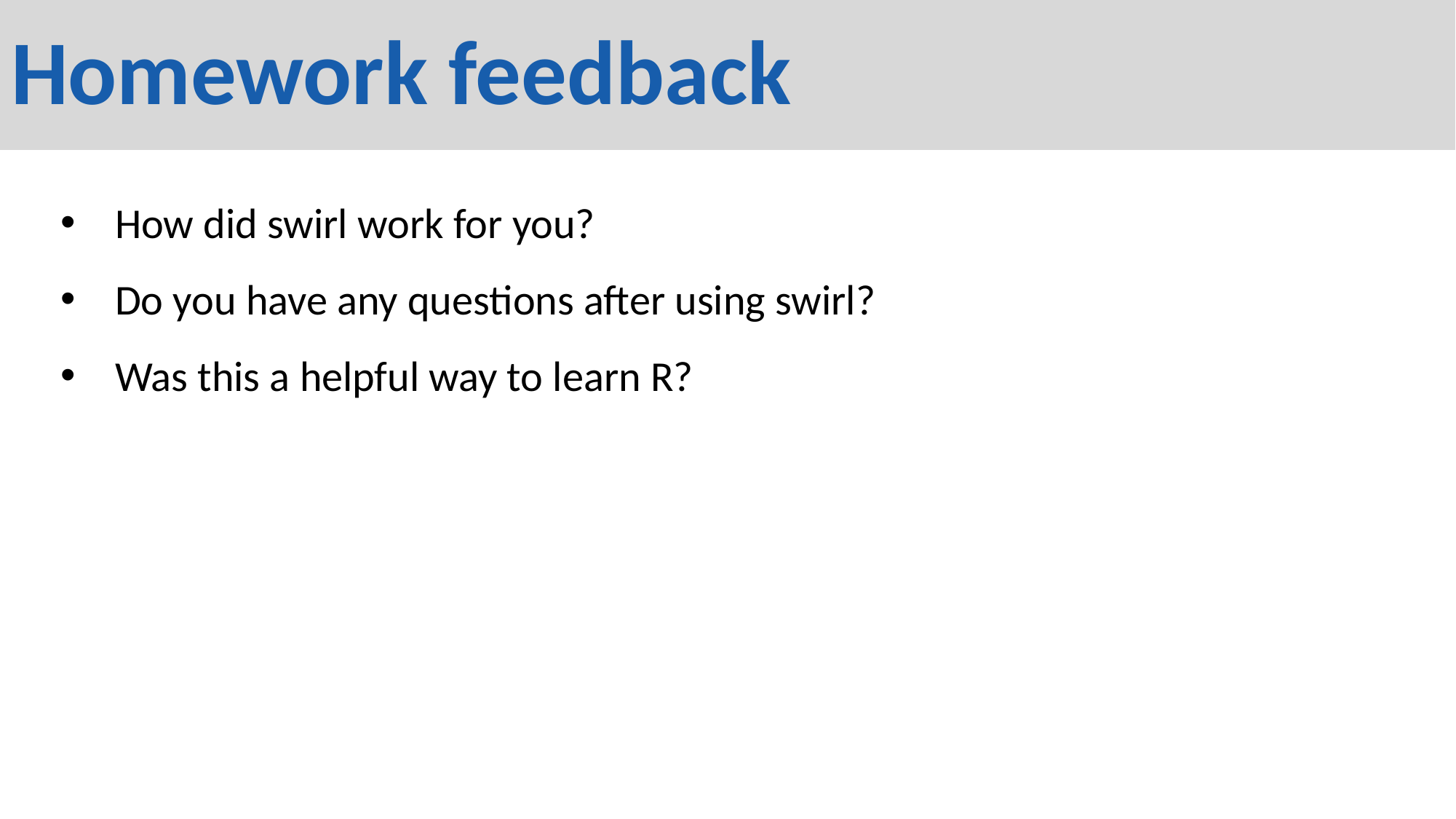

# Homework feedback
How did swirl work for you?
Do you have any questions after using swirl?
Was this a helpful way to learn R?